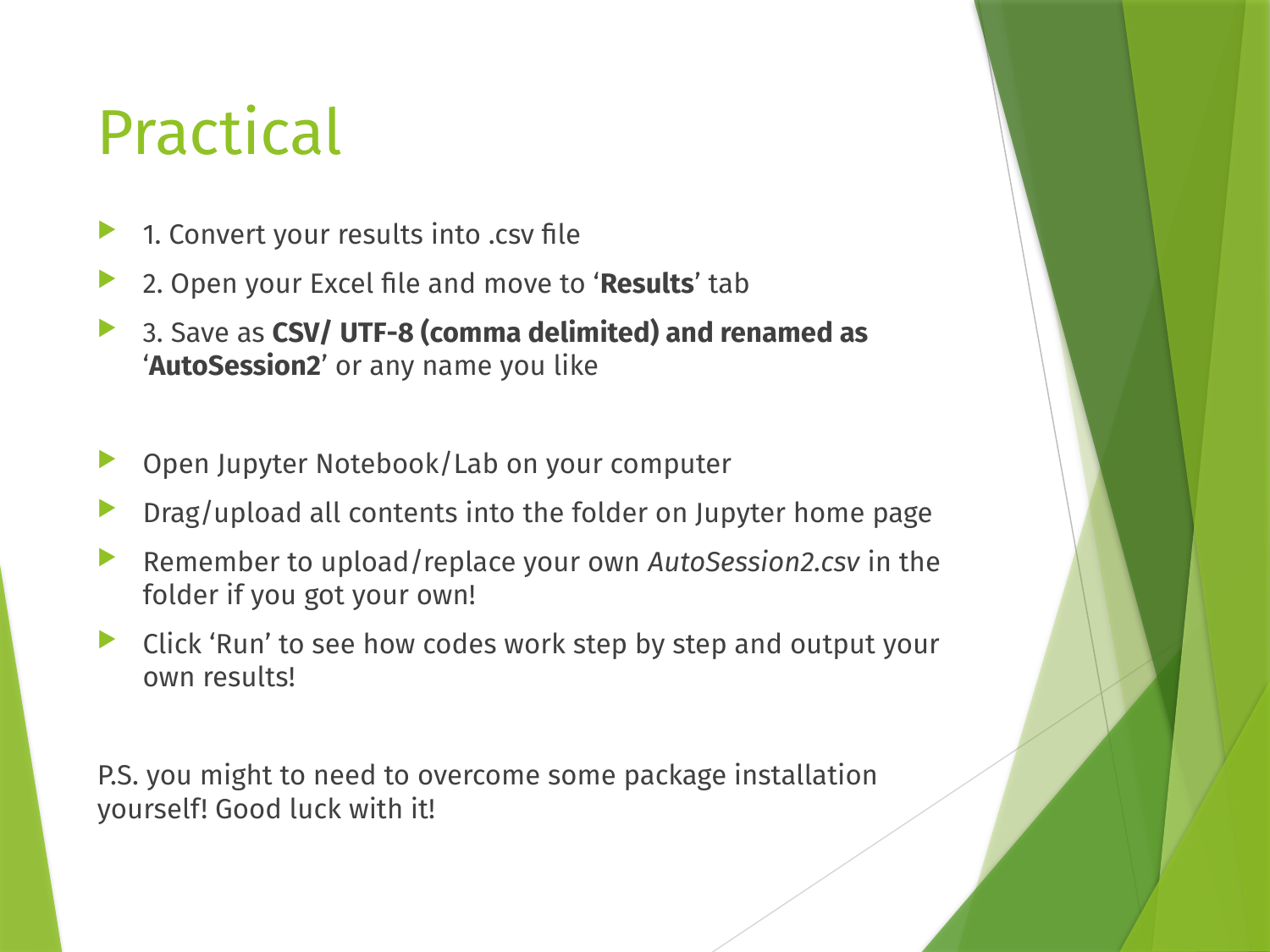

# Practical
1. Convert your results into .csv file
2. Open your Excel file and move to ‘Results’ tab
3. Save as CSV/ UTF-8 (comma delimited) and renamed as ‘AutoSession2’ or any name you like

Open Jupyter Notebook/Lab on your computer
Drag/upload all contents into the folder on Jupyter home page
Remember to upload/replace your own AutoSession2.csv in the folder if you got your own!
Click ‘Run’ to see how codes work step by step and output your own results!

P.S. you might to need to overcome some package installation yourself! Good luck with it!